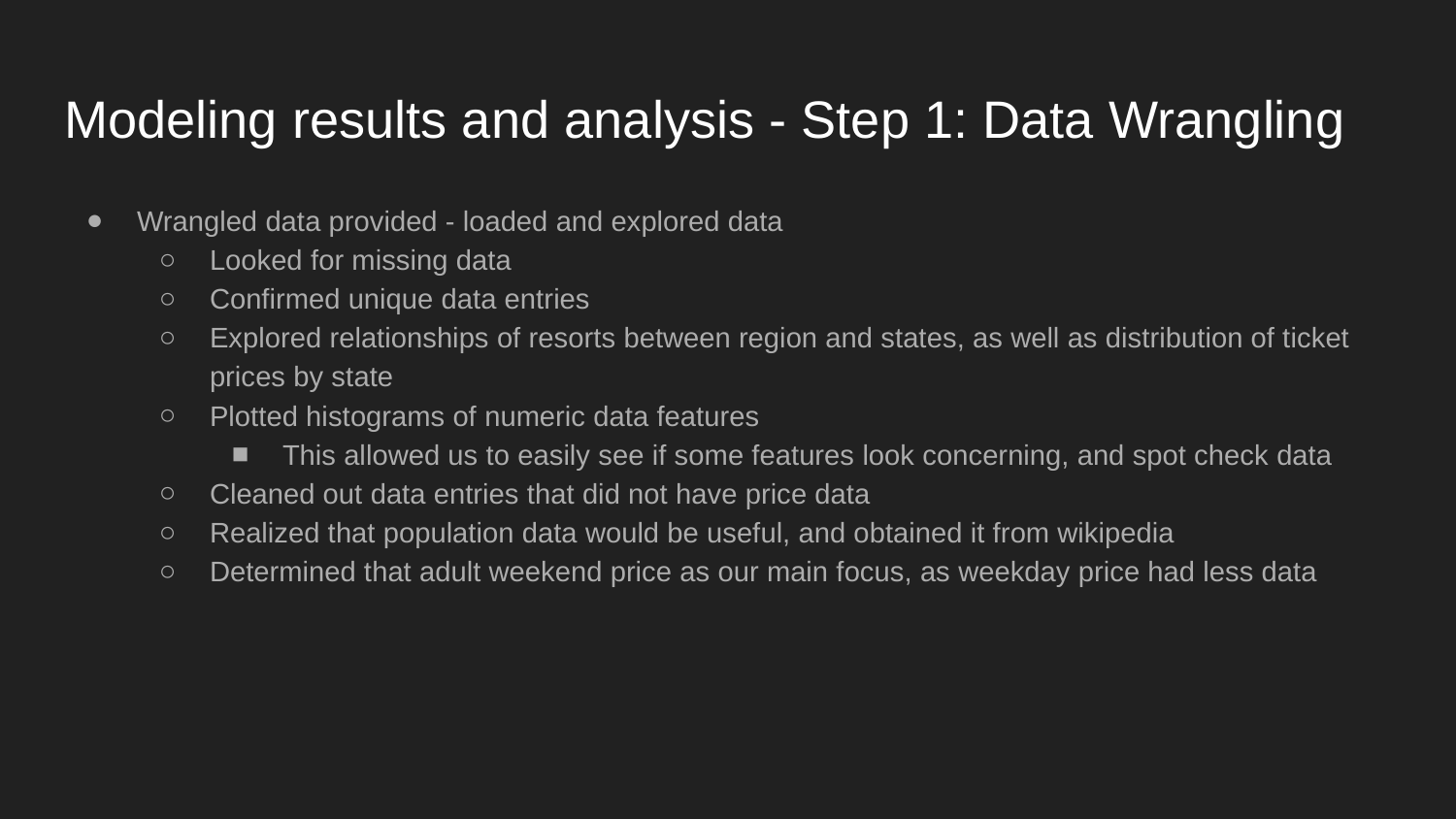

# Modeling results and analysis - Step 1: Data Wrangling

Wrangled data provided - loaded and explored data
Looked for missing data
Confirmed unique data entries
Explored relationships of resorts between region and states, as well as distribution of ticket prices by state
Plotted histograms of numeric data features
This allowed us to easily see if some features look concerning, and spot check data
Cleaned out data entries that did not have price data
Realized that population data would be useful, and obtained it from wikipedia
Determined that adult weekend price as our main focus, as weekday price had less data